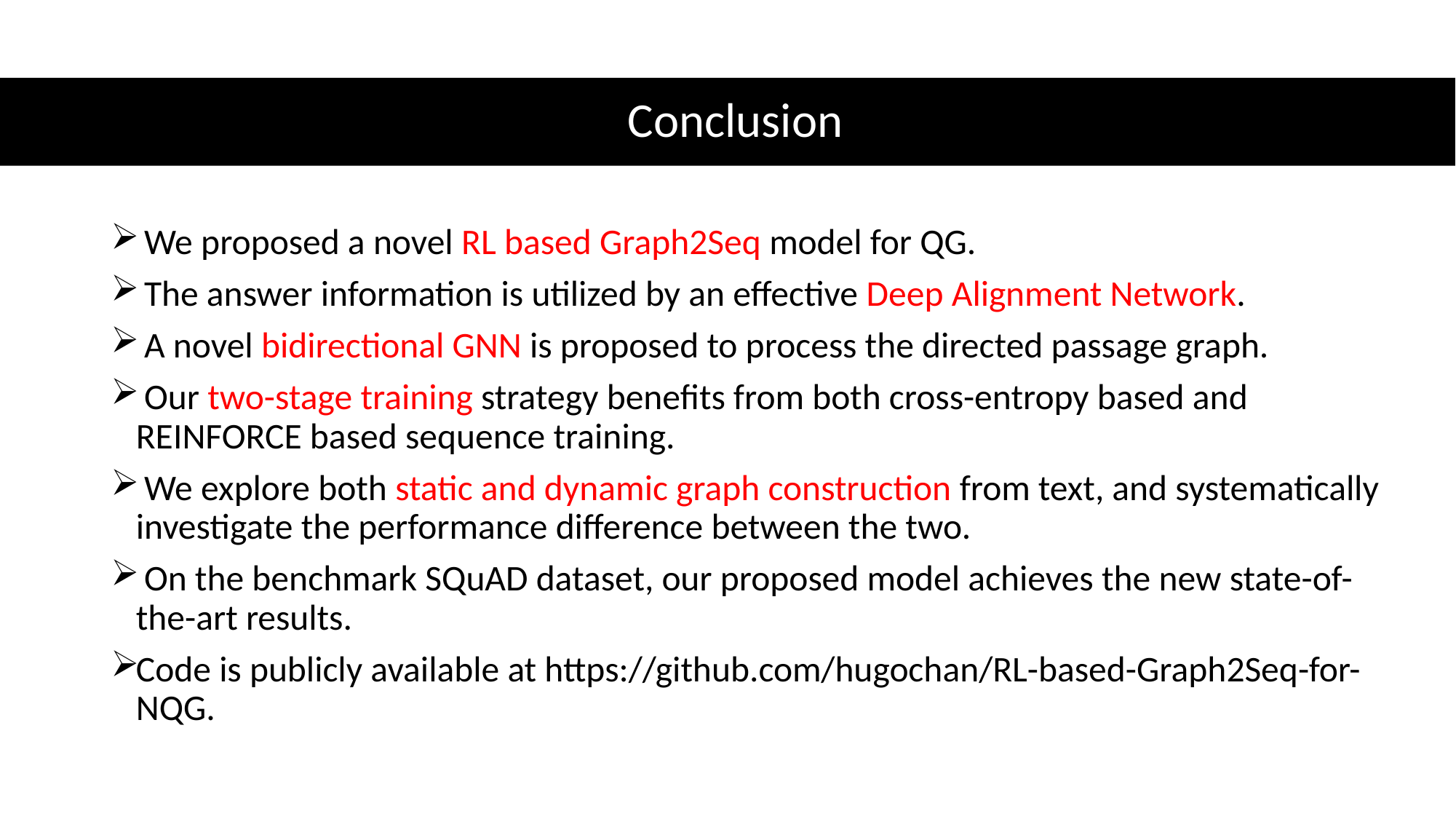

# Conclusion

 We proposed a novel RL based Graph2Seq model for QG.
 The answer information is utilized by an effective Deep Alignment Network.
 A novel bidirectional GNN is proposed to process the directed passage graph.
 Our two-stage training strategy benefits from both cross-entropy based and REINFORCE based sequence training.
 We explore both static and dynamic graph construction from text, and systematically investigate the performance difference between the two.
 On the benchmark SQuAD dataset, our proposed model achieves the new state-of-the-art results.
Code is publicly available at https://github.com/hugochan/RL-based-Graph2Seq-for-NQG.